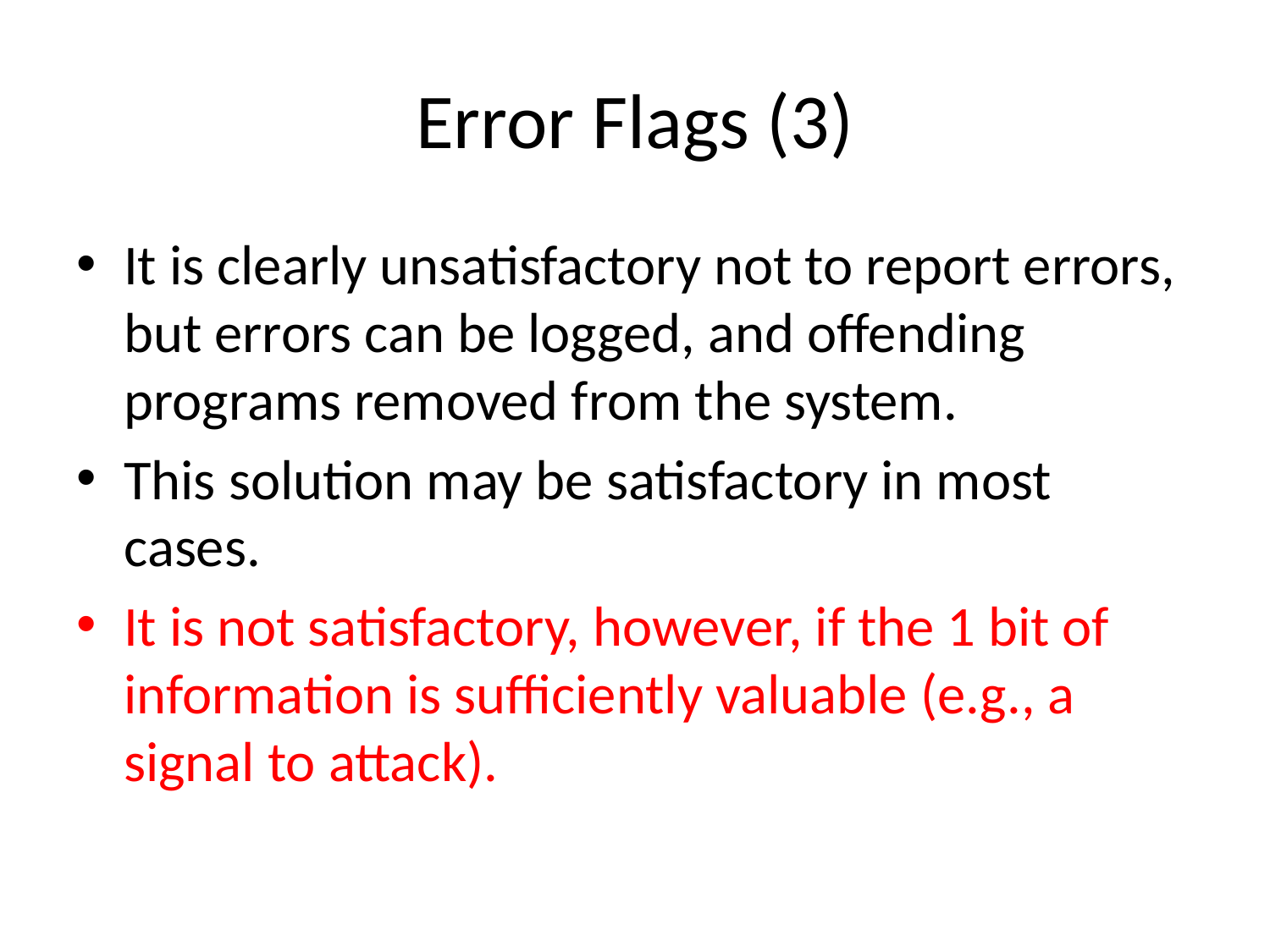

# Error Flags (3)
It is clearly unsatisfactory not to report errors, but errors can be logged, and offending programs removed from the system.
This solution may be satisfactory in most cases.
It is not satisfactory, however, if the 1 bit of information is sufficiently valuable (e.g., a signal to attack).